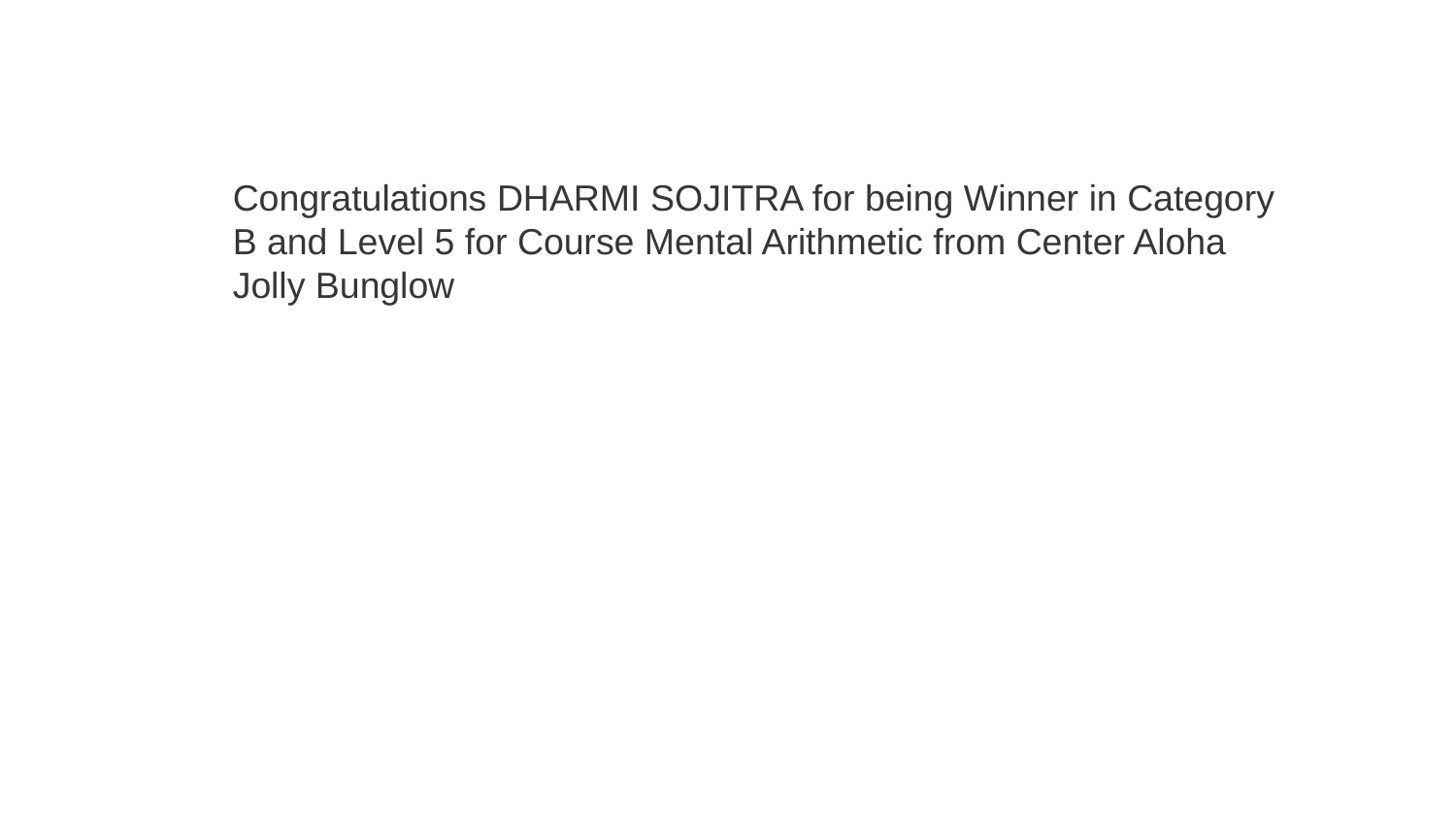

Congratulations DHARMI SOJITRA for being Winner in Category B and Level 5 for Course Mental Arithmetic from Center Aloha Jolly Bunglow